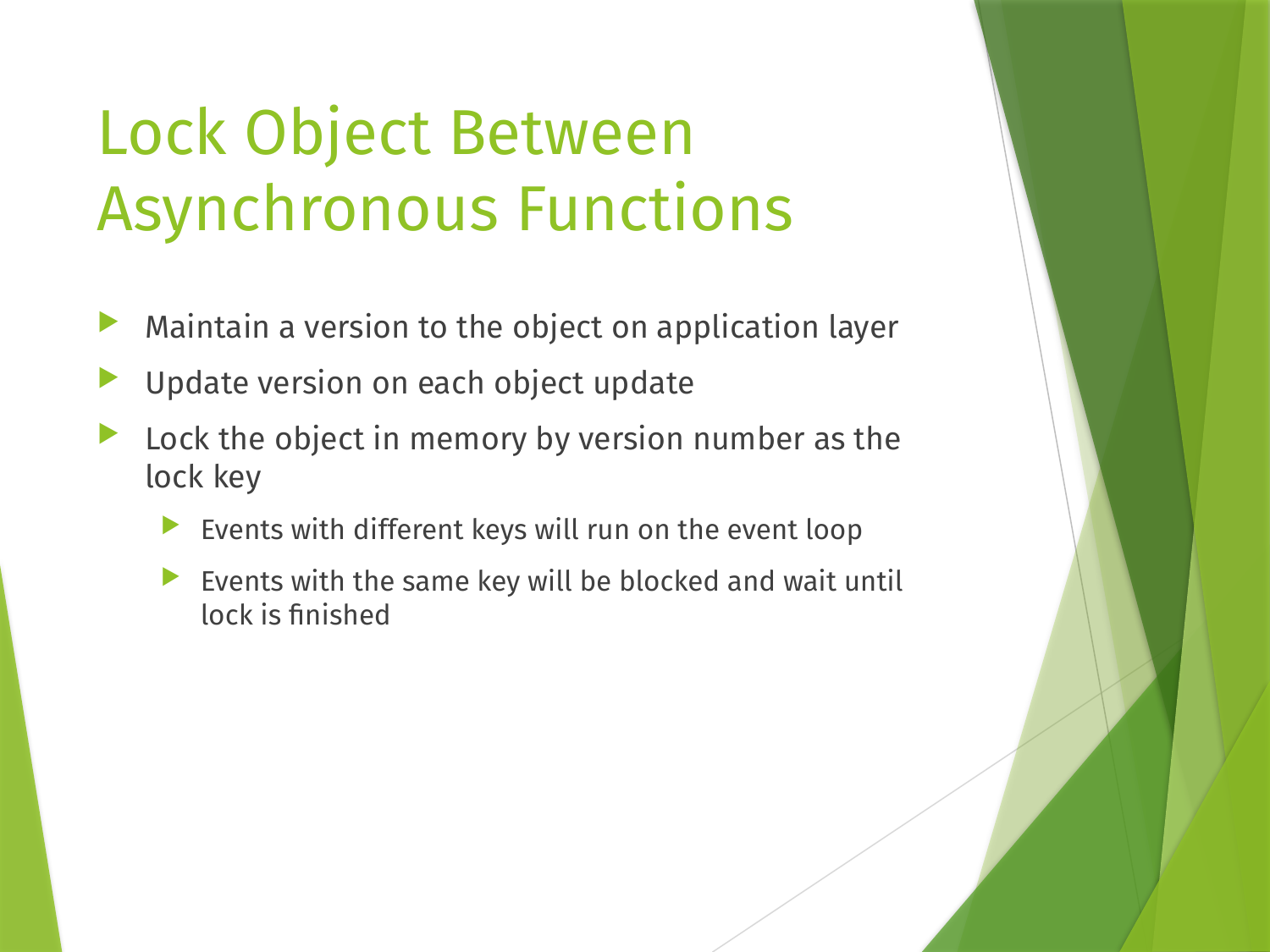

# Lock Object Between Asynchronous Functions
Maintain a version to the object on application layer
Update version on each object update
Lock the object in memory by version number as the lock key
Events with different keys will run on the event loop
Events with the same key will be blocked and wait until lock is finished